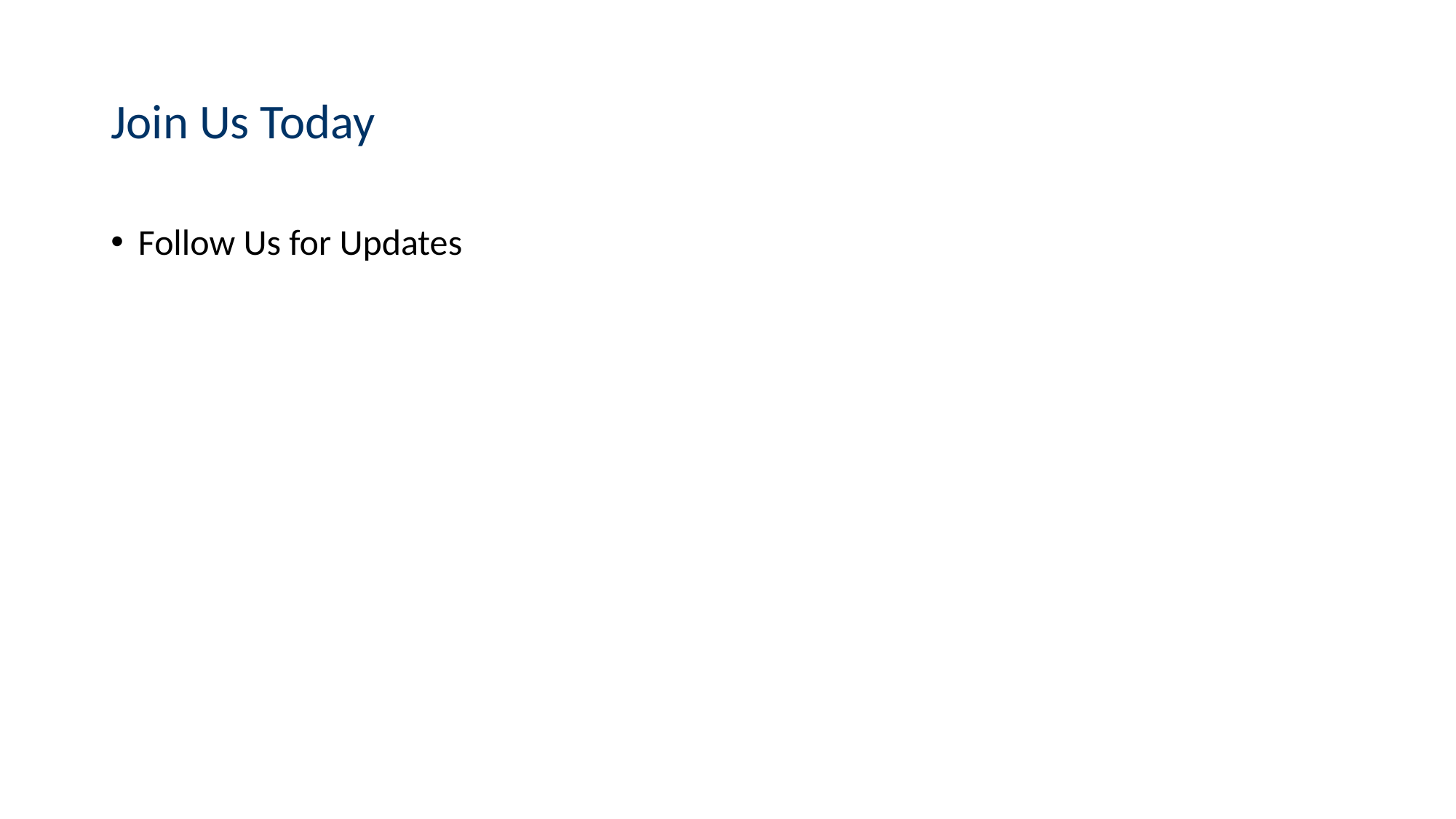

# Join Us Today
Follow Us for Updates